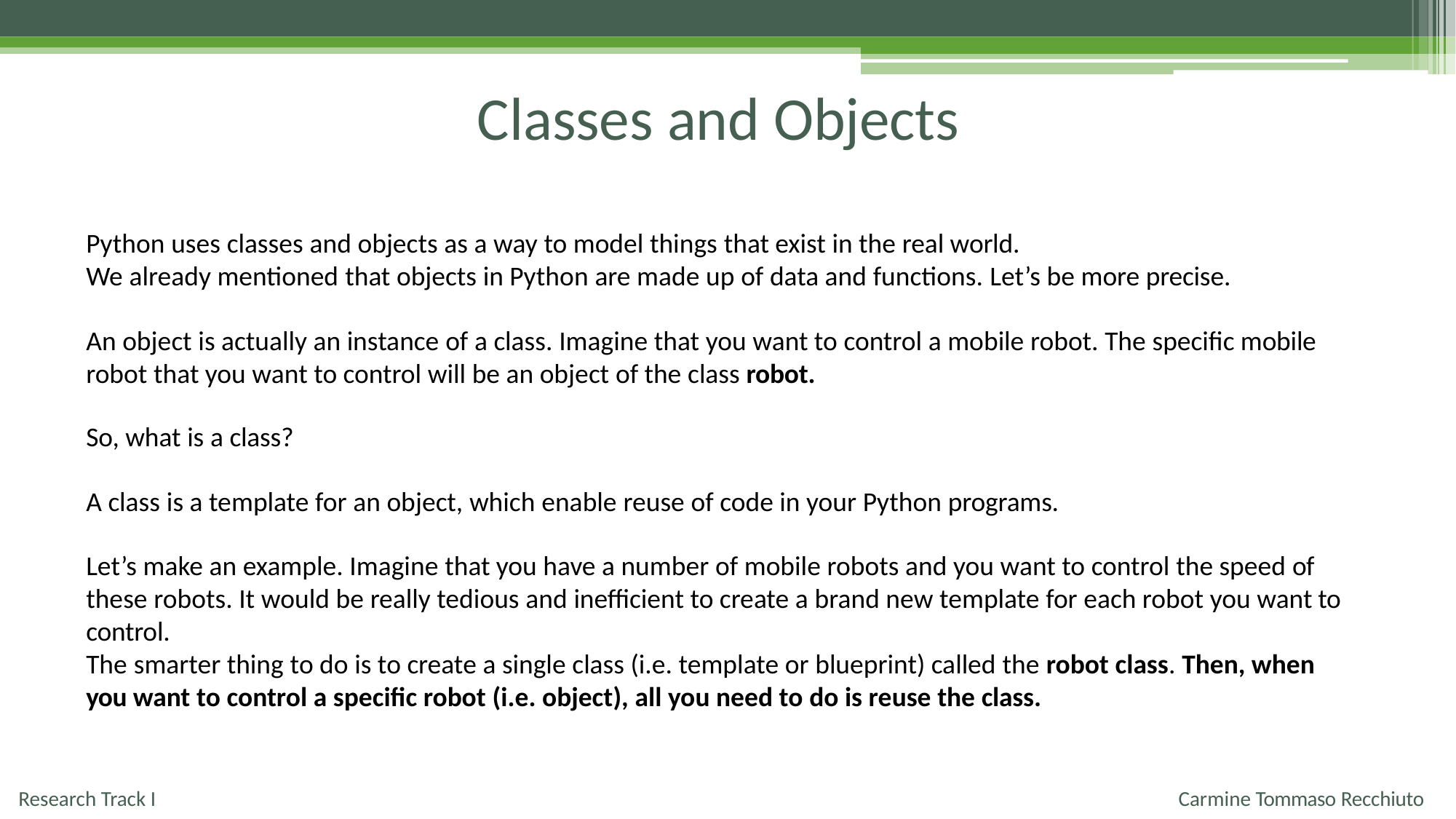

# Classes and Objects
Python uses classes and objects as a way to model things that exist in the real world.
We already mentioned that objects in Python are made up of data and functions. Let’s be more precise.

An object is actually an instance of a class. Imagine that you want to control a mobile robot. The specific mobile
robot that you want to control will be an object of the class robot.

So, what is a class?

A class is a template for an object, which enable reuse of code in your Python programs.

Let’s make an example. Imagine that you have a number of mobile robots and you want to control the speed of these robots. It would be really tedious and inefficient to create a brand new template for each robot you want to control.
The smarter thing to do is to create a single class (i.e. template or blueprint) called the robot class. Then, when you want to control a specific robot (i.e. object), all you need to do is reuse the class.
Research Track I
Carmine Tommaso Recchiuto